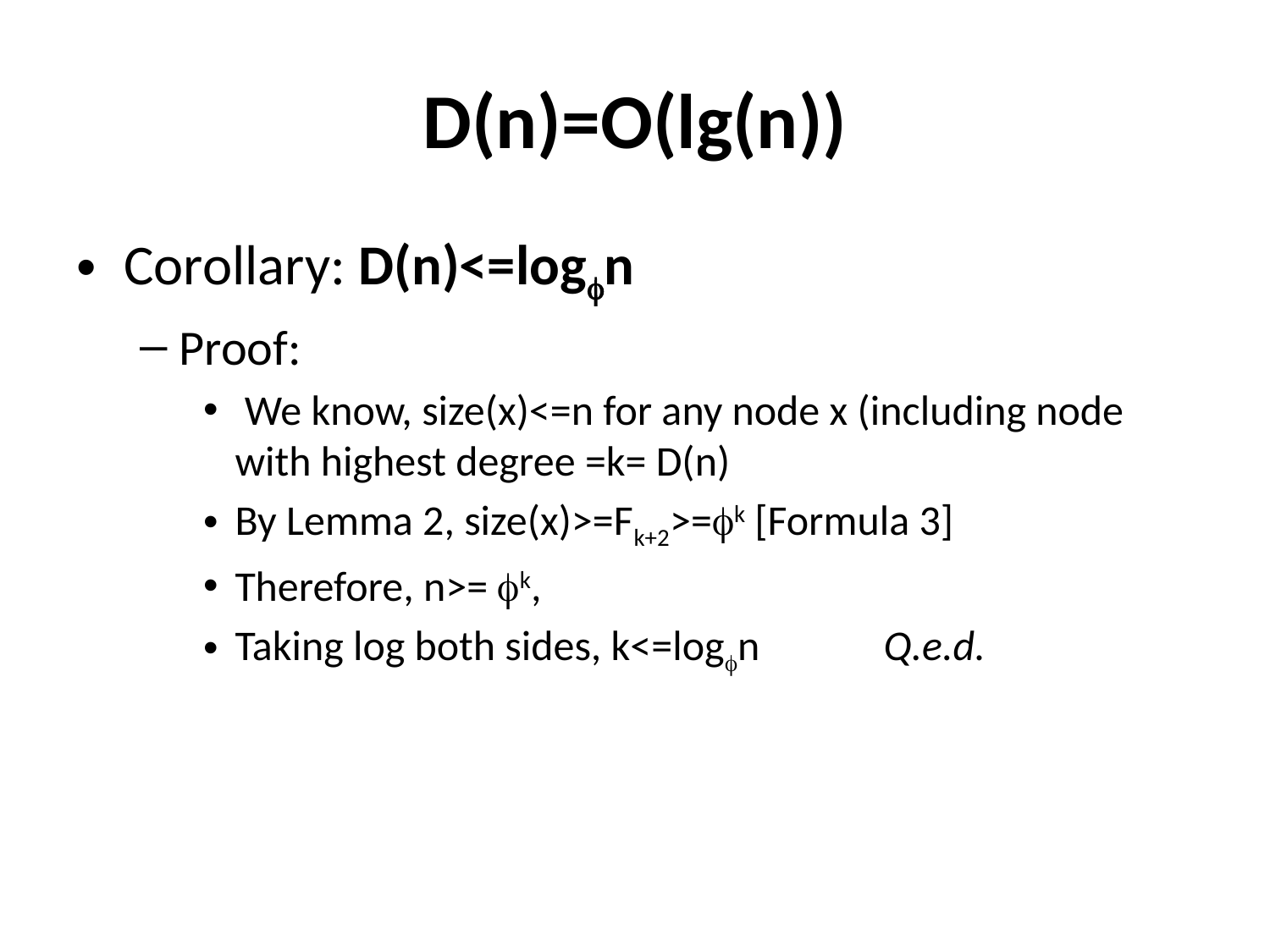

# D(n)=O(lg(n))
Corollary: D(n)<=logφn
Proof:
 We know, size(x)<=n for any node x (including node with highest degree =k= D(n)
By Lemma 2, size(x)>=Fk+2>=φk [Formula 3]
Therefore, n>= φk,
Taking log both sides, k<=logφn             Q.e.d.